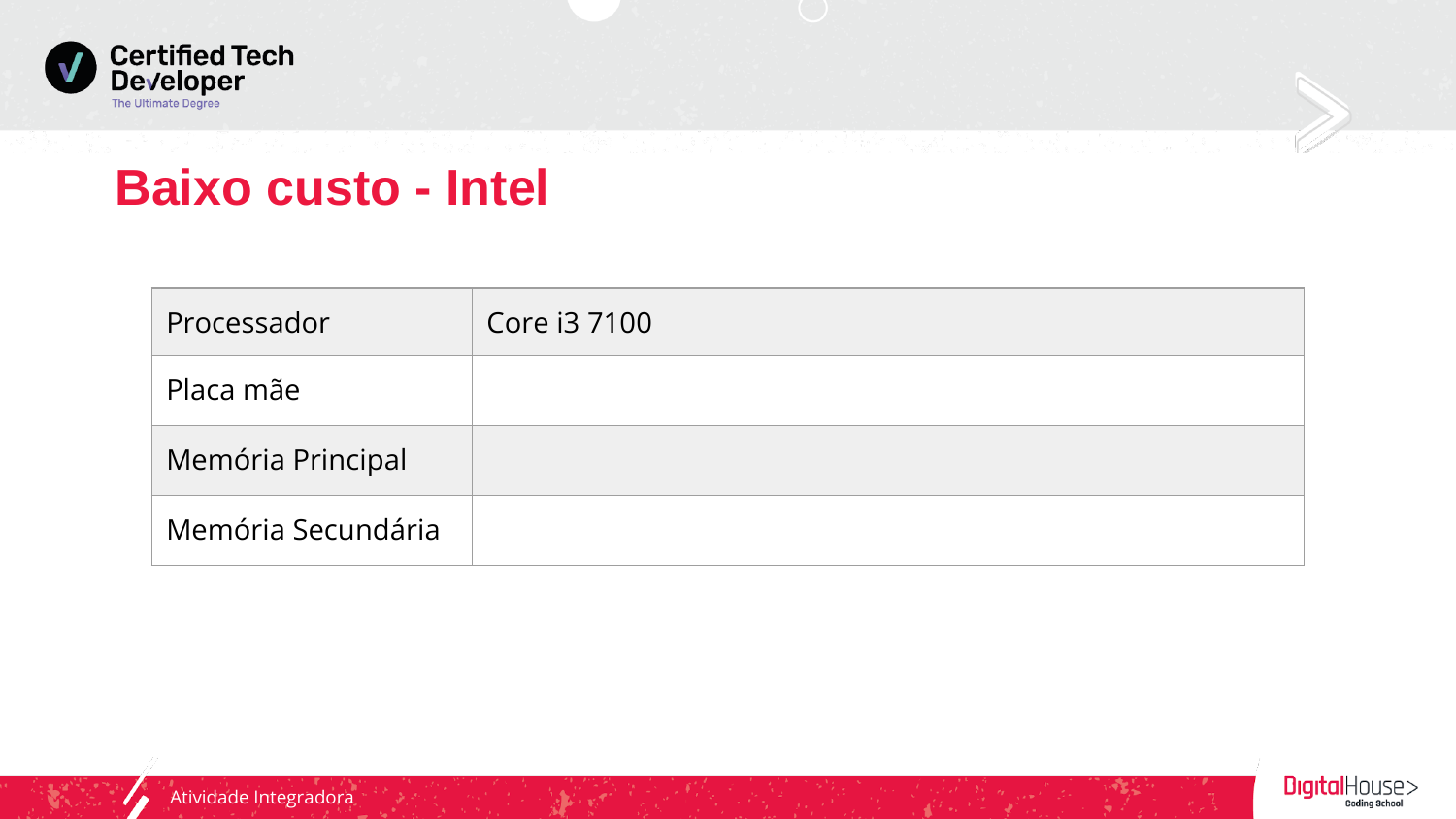

# Baixo custo - Intel

| Processador | Core i3 7100 |
| --- | --- |
| Placa mãe |  |
| Memória Principal |  |
| Memória Secundária |  |